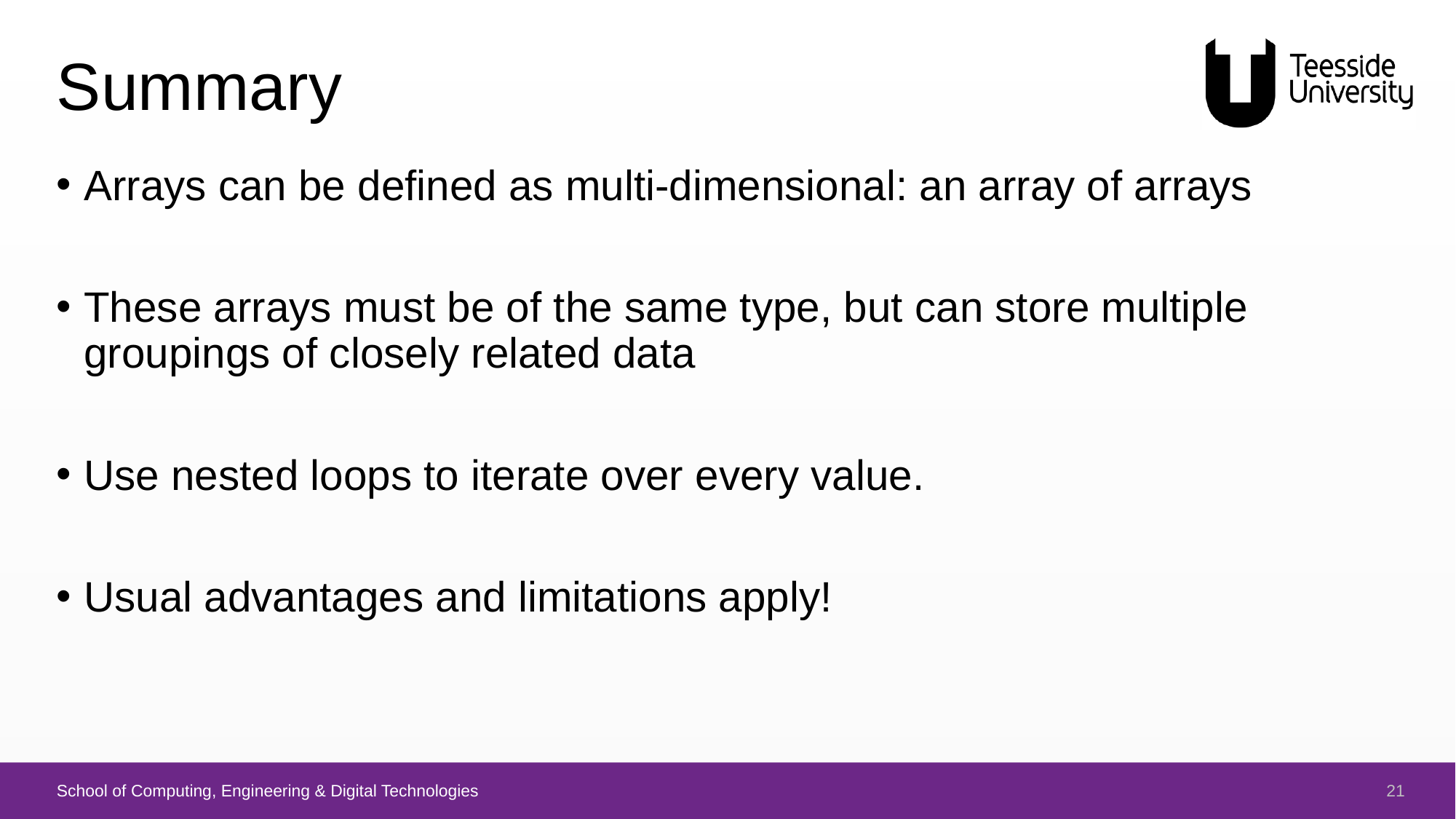

# Summary
Arrays can be defined as multi-dimensional: an array of arrays

These arrays must be of the same type, but can store multiple groupings of closely related data

Use nested loops to iterate over every value.

Usual advantages and limitations apply!
21
School of Computing, Engineering & Digital Technologies